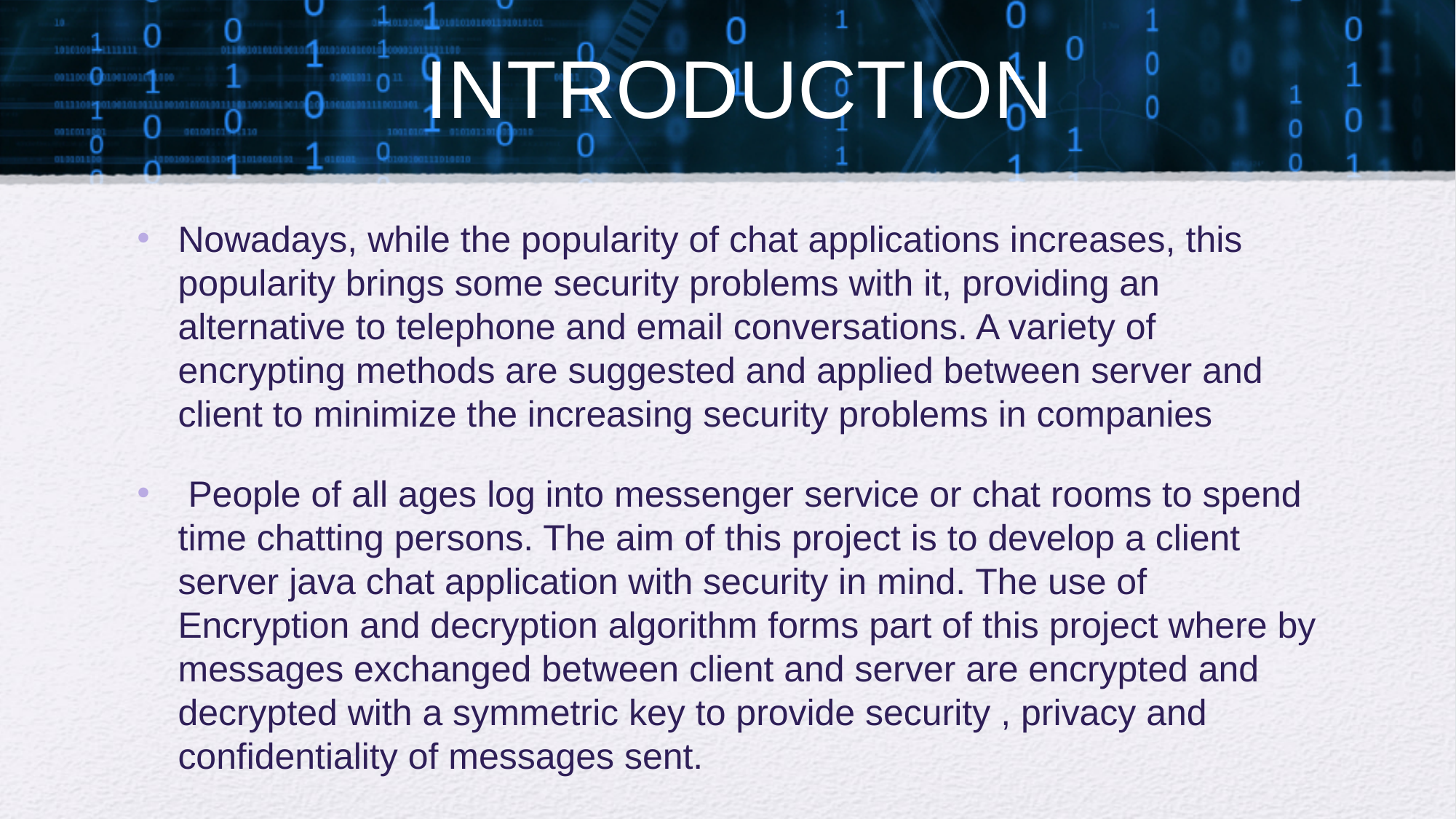

# INTRODUCTION
Nowadays, while the popularity of chat applications increases, this popularity brings some security problems with it, providing an alternative to telephone and email conversations. A variety of   encrypting methods are suggested and applied between server and client to minimize the increasing security problems in companies
 People of all ages log into messenger service or chat rooms to spend time chatting persons. The aim of this project is to develop a client server java chat application with security in mind. The use of Encryption and decryption algorithm forms part of this project where by messages exchanged between client and server are encrypted and decrypted with a symmetric key to provide security , privacy and confidentiality of messages sent.